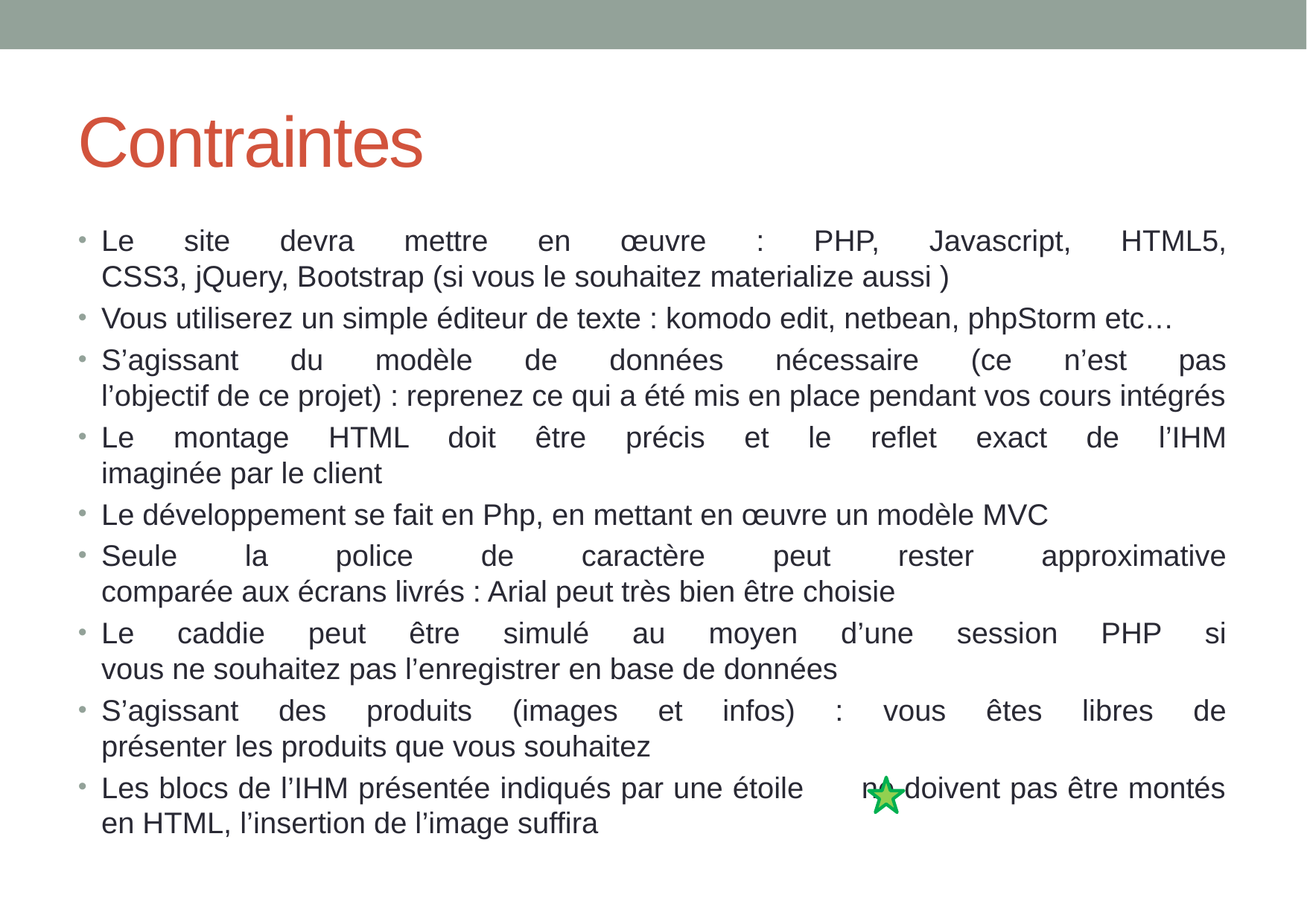

# Contraintes
Le site devra mettre en œuvre : PHP, Javascript, HTML5,
CSS3, jQuery, Bootstrap (si vous le souhaitez materialize aussi )
Vous utiliserez un simple éditeur de texte : komodo edit, netbean, phpStorm etc…
S’agissant du modèle de données nécessaire (ce n’est pas
l’objectif de ce projet) : reprenez ce qui a été mis en place pendant vos cours intégrés
Le montage HTML doit être précis et le reflet exact de l’IHM
imaginée par le client
Le développement se fait en Php, en mettant en œuvre un modèle MVC
Seule la police de caractère peut rester approximative
comparée aux écrans livrés : Arial peut très bien être choisie
Le caddie peut être simulé au moyen d’une session PHP si
vous ne souhaitez pas l’enregistrer en base de données
S’agissant des produits (images et infos) : vous êtes libres de
présenter les produits que vous souhaitez
Les blocs de l’IHM présentée indiqués par une étoile      ne doivent pas être montés en HTML, l’insertion de l’image suffira